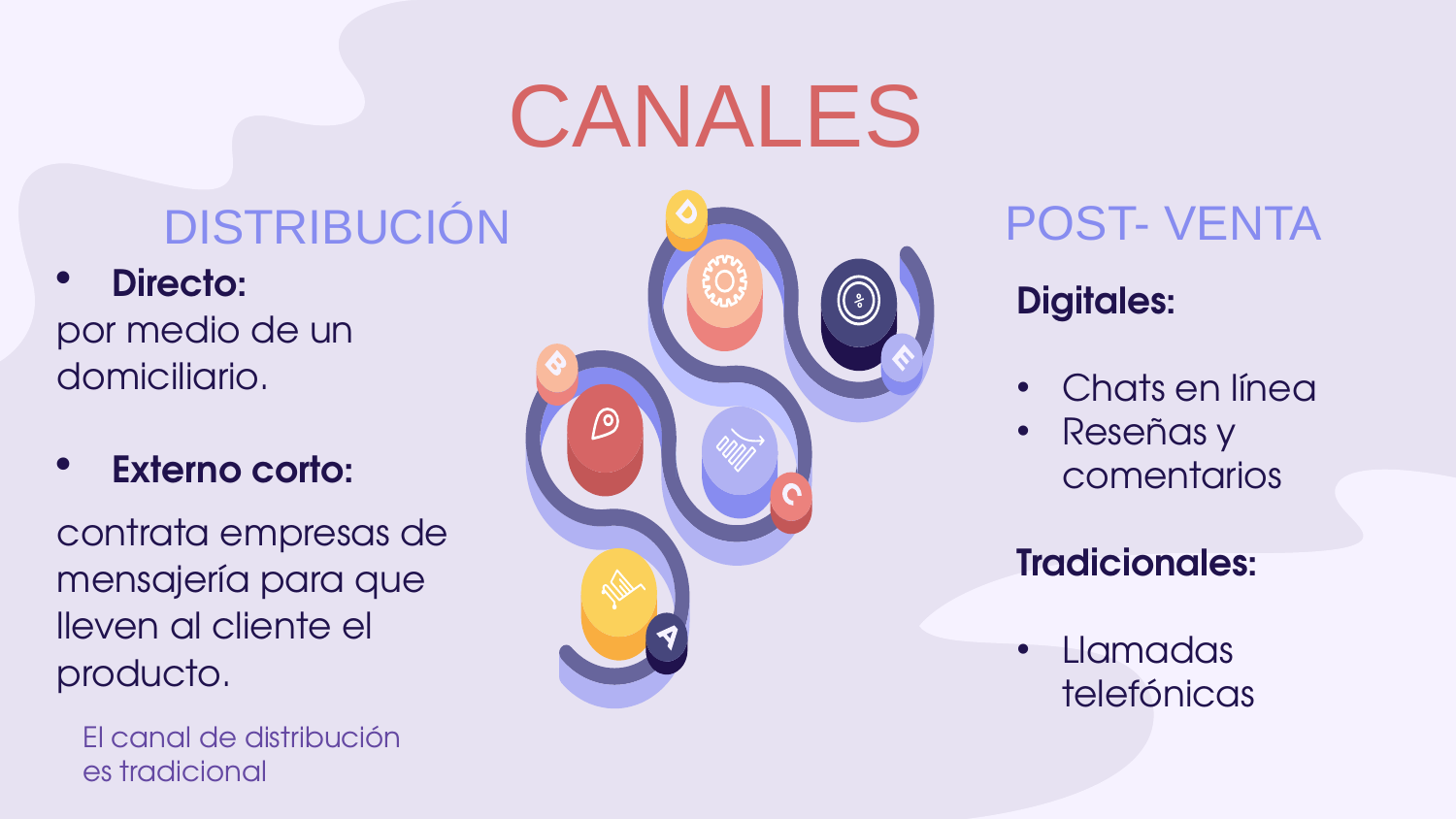

# CANALES
DISTRIBUCIÓN

POST- VENTA
Directo:
por medio de un domiciliario.

Externo corto:
contrata empresas de mensajería para que lleven al cliente el producto.
Digitales:

Chats en línea
Reseñas y comentarios

Tradicionales:

Llamadas telefónicas

El canal de distribución es tradicional